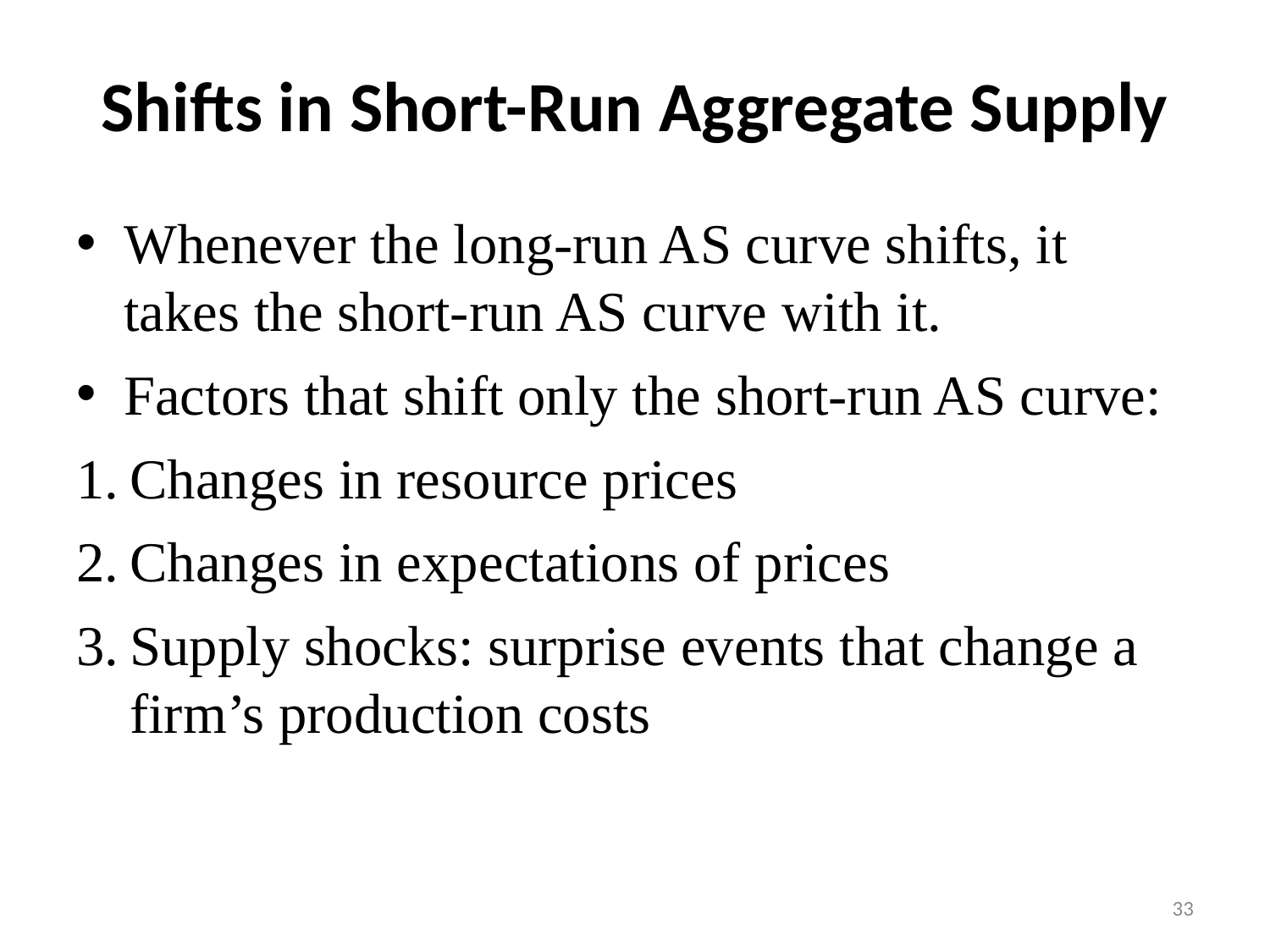

# Shifts in Short-Run Aggregate Supply
Whenever the long-run AS curve shifts, it takes the short-run AS curve with it.
Factors that shift only the short-run AS curve:
Changes in resource prices
Changes in expectations of prices
Supply shocks: surprise events that change a firm’s production costs
33